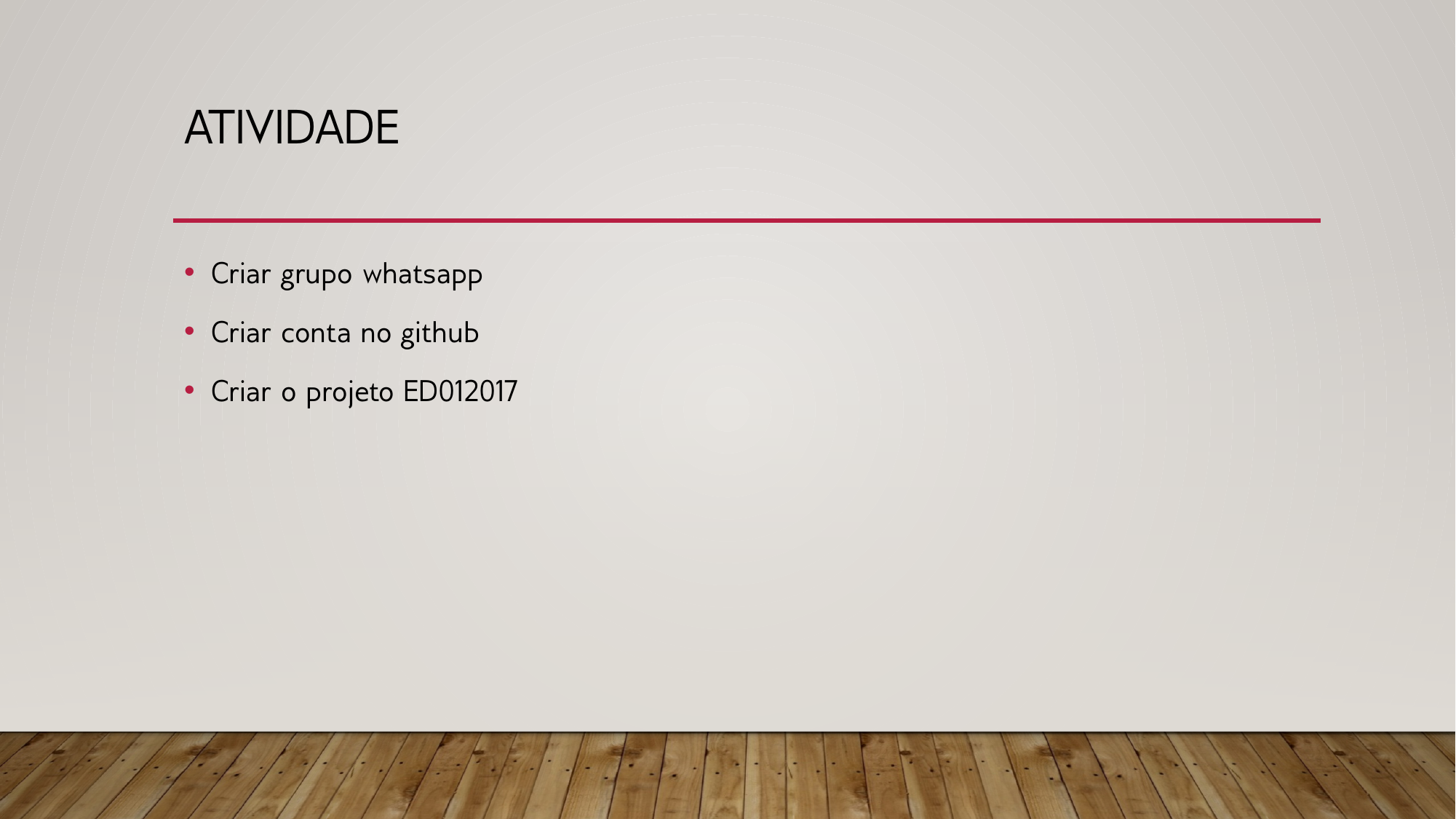

# Atividade
Criar grupo whatsapp
Criar conta no github
Criar o projeto ED012017